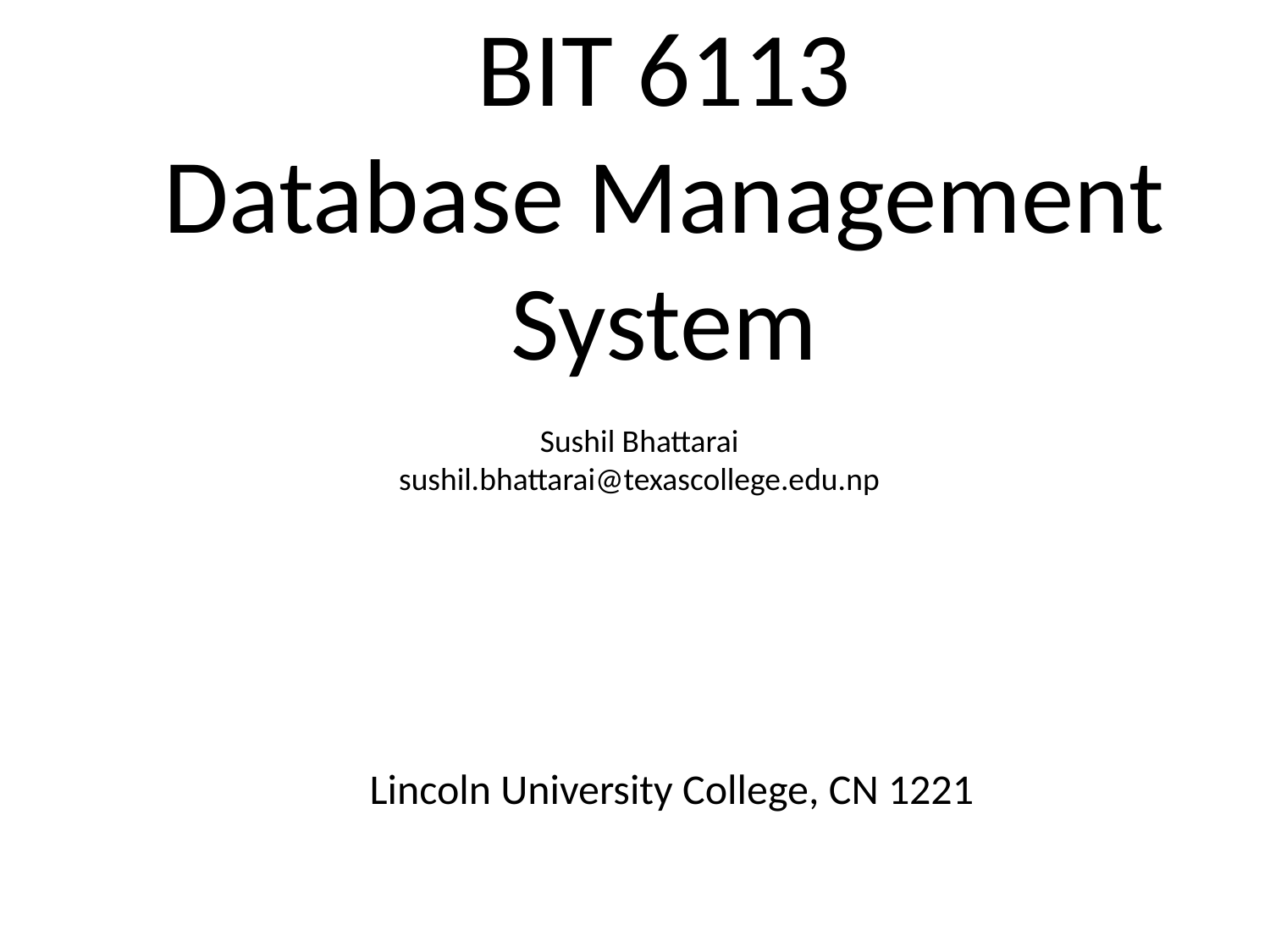

BIT 6113
Database Management System
Sushil Bhattarai
sushil.bhattarai@texascollege.edu.np
Lincoln University College, CN 1221